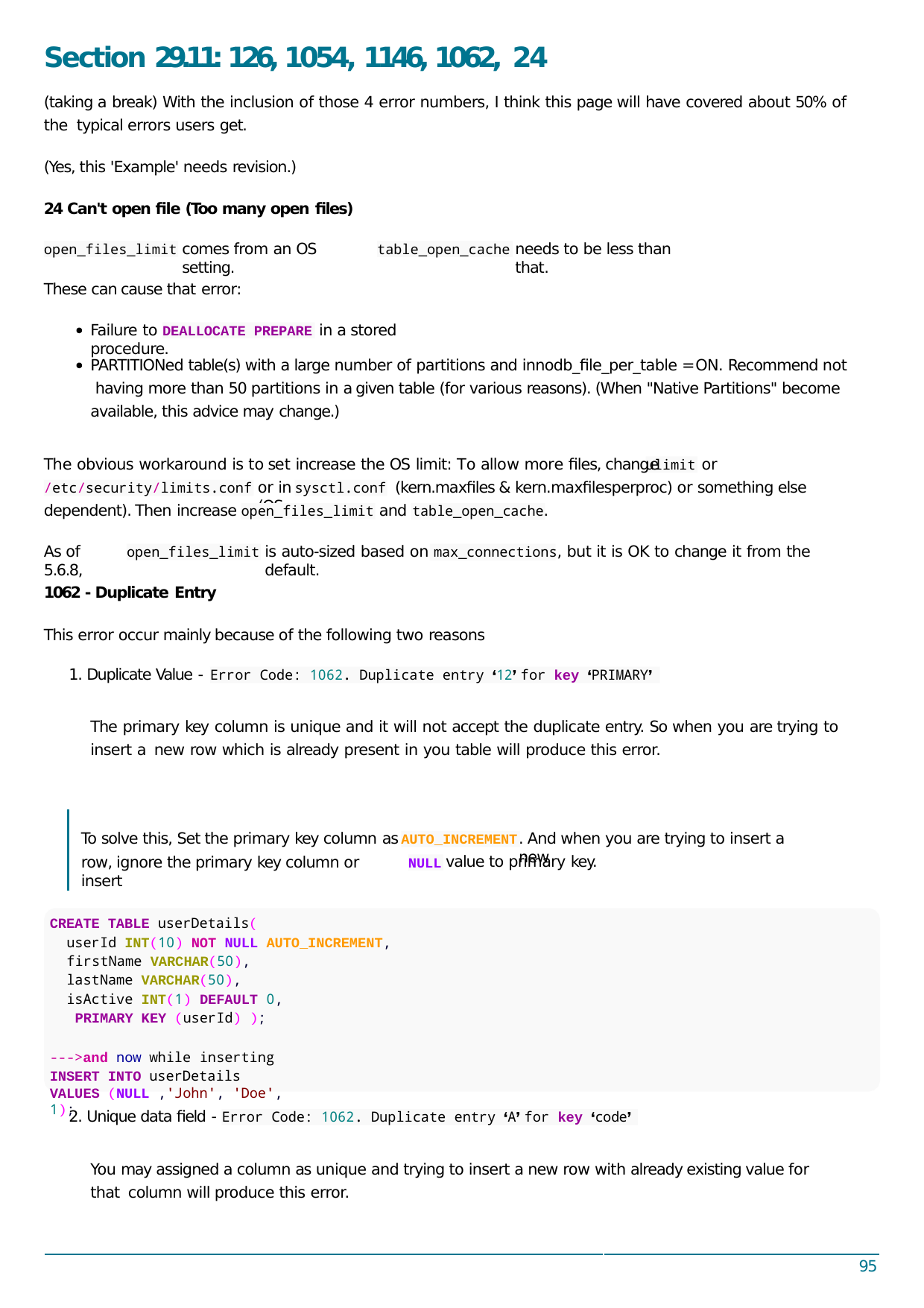

Section 29.11: 126, 1054, 1146, 1062, 24
(taking a break) With the inclusion of those 4 error numbers, I think this page will have covered about 50% of the  typical errors users get.

(Yes, this 'Example' needs revision.)

24 Can't open ﬁle (Too many open ﬁles)
comes from an OS setting.
needs to be less than that.
open_files_limit
table_open_cache
These can cause that error:
Failure to	in a stored procedure.
DEALLOCATE PREPARE

PARTITIONed table(s) with a large number of partitions and innodb_ﬁle_per_table = ON. Recommend not  having more than 50 partitions in a given table (for various reasons). (When "Native Partitions" become  available, this advice may change.)

The obvious workaround is to set increase the OS limit: To allow more ﬁles, change	or
ulimit
or in	(kern.maxﬁles & kern.maxﬁlesperproc) or something else (OS
/etc/security/limits.conf
sysctl.conf
dependent). Then increase
and table_open_cache.
open_files_limit

As of 5.6.8,
is auto-sized based on max_connections, but it is OK to change it from the default.
open_files_limit

1062 - Duplicate Entry

This error occur mainly because of the following two reasons
1. Duplicate Value -
Error Code: 1062. Duplicate entry ‘12’ for key ‘PRIMARY’
The primary key column is unique and it will not accept the duplicate entry. So when you are trying to insert a  new row which is already present in you table will produce this error.

To solve this, Set the primary key column as
. And when you are trying to insert a new
AUTO_INCREMENT
row, ignore the primary key column or insert
value to primary key.
NULL

CREATE TABLE userDetails(
userId INT(10) NOT NULL AUTO_INCREMENT,
firstName VARCHAR(50),  lastName VARCHAR(50),  isActive INT(1) DEFAULT 0,  PRIMARY KEY (userId) );

--->and now while inserting
INSERT INTO userDetails VALUES (NULL ,'John', 'Doe', 1);
2. Unique data ﬁeld -
Error Code: 1062. Duplicate entry ‘A’ for key ‘code’
You may assigned a column as unique and trying to insert a new row with already existing value for that  column will produce this error.

95